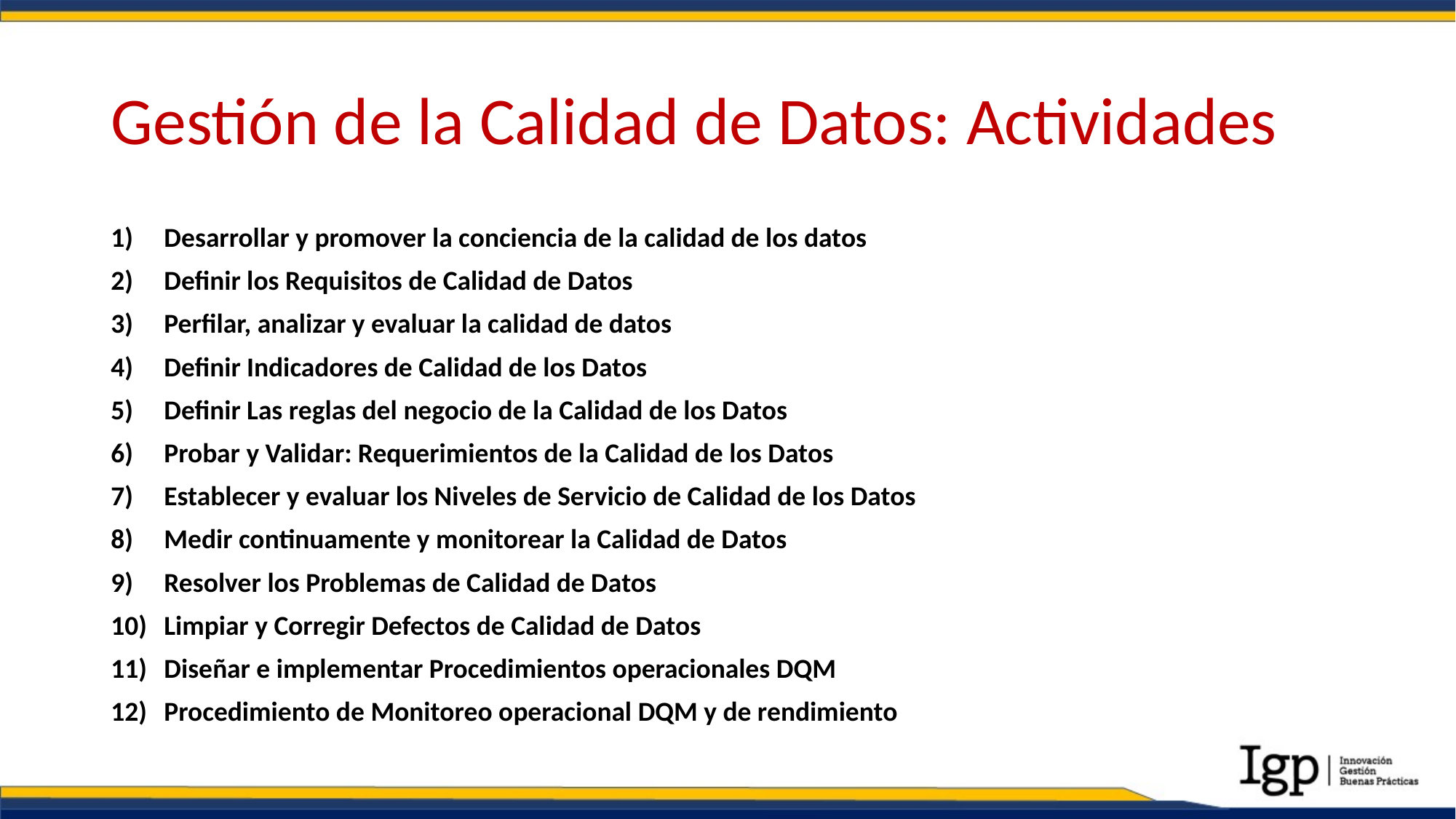

# Gestión de la Calidad de Datos: Actividades
Desarrollar y promover la conciencia de la calidad de los datos
Definir los Requisitos de Calidad de Datos
Perfilar, analizar y evaluar la calidad de datos
Definir Indicadores de Calidad de los Datos
Definir Las reglas del negocio de la Calidad de los Datos
Probar y Validar: Requerimientos de la Calidad de los Datos
Establecer y evaluar los Niveles de Servicio de Calidad de los Datos
Medir continuamente y monitorear la Calidad de Datos
Resolver los Problemas de Calidad de Datos
Limpiar y Corregir Defectos de Calidad de Datos
Diseñar e implementar Procedimientos operacionales DQM
Procedimiento de Monitoreo operacional DQM y de rendimiento